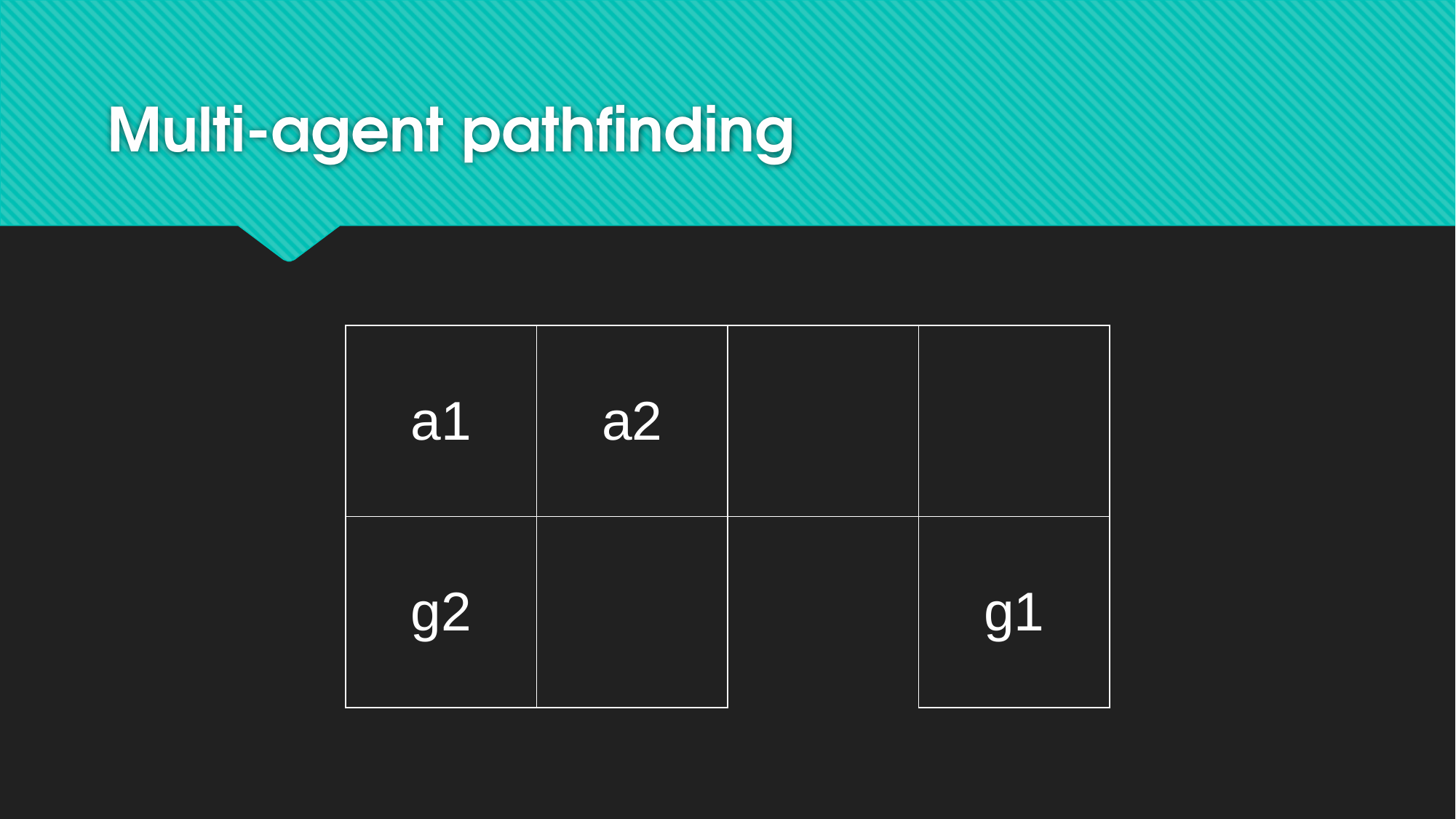

# Multi-agent pathfinding
| a1 | a2 |  |  |
| --- | --- | --- | --- |
| g2 |  |  | g1 |